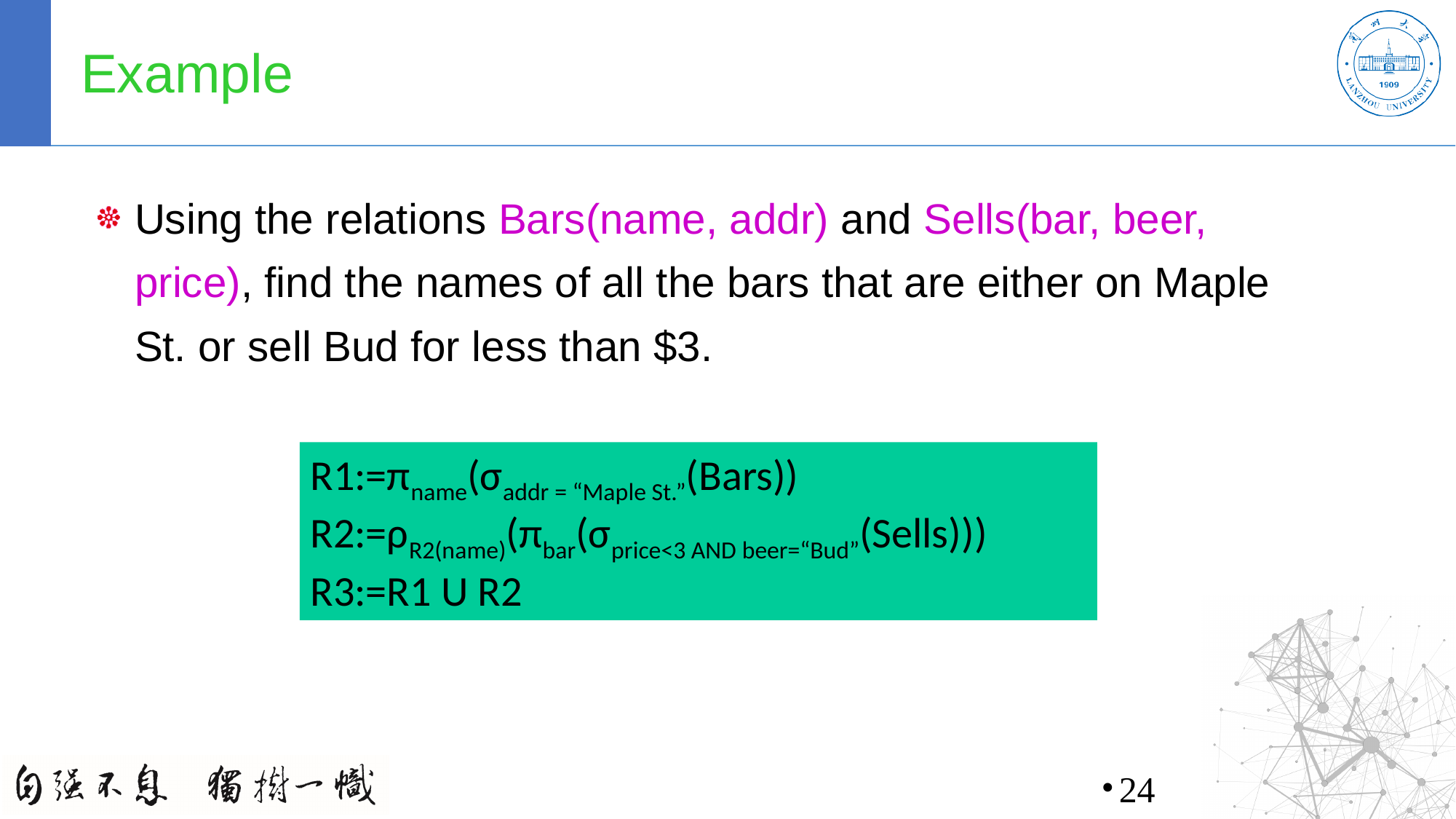

# Example
Using the relations Bars(name, addr) and Sells(bar, beer, price), find the names of all the bars that are either on Maple St. or sell Bud for less than $3.
R1:=πname(σaddr = “Maple St.”(Bars))
R2:=ρR2(name)(πbar(σprice<3 AND beer=“Bud”(Sells)))
R3:=R1 U R2
24